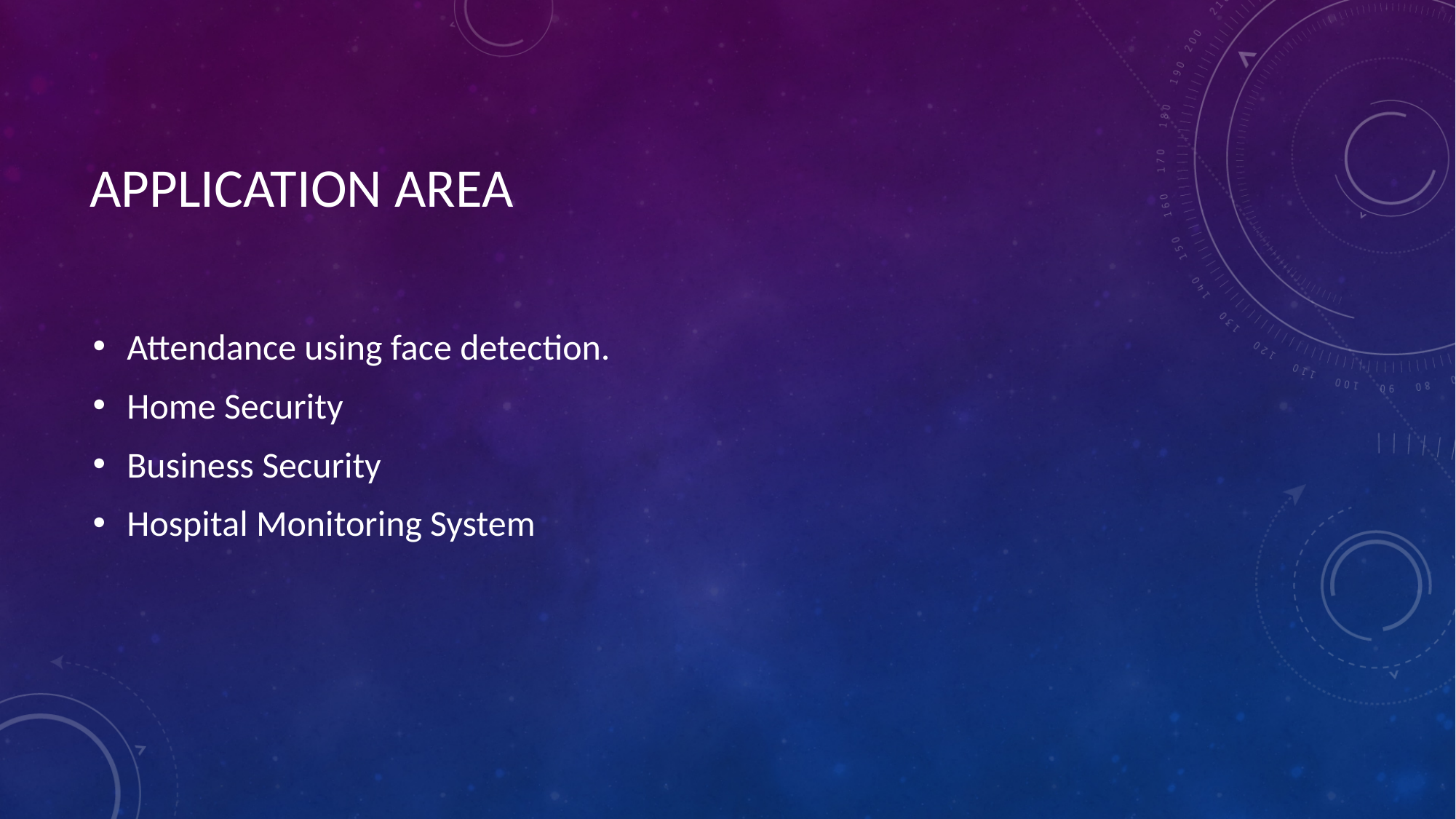

# Application Area
Attendance using face detection.
Home Security
Business Security
Hospital Monitoring System